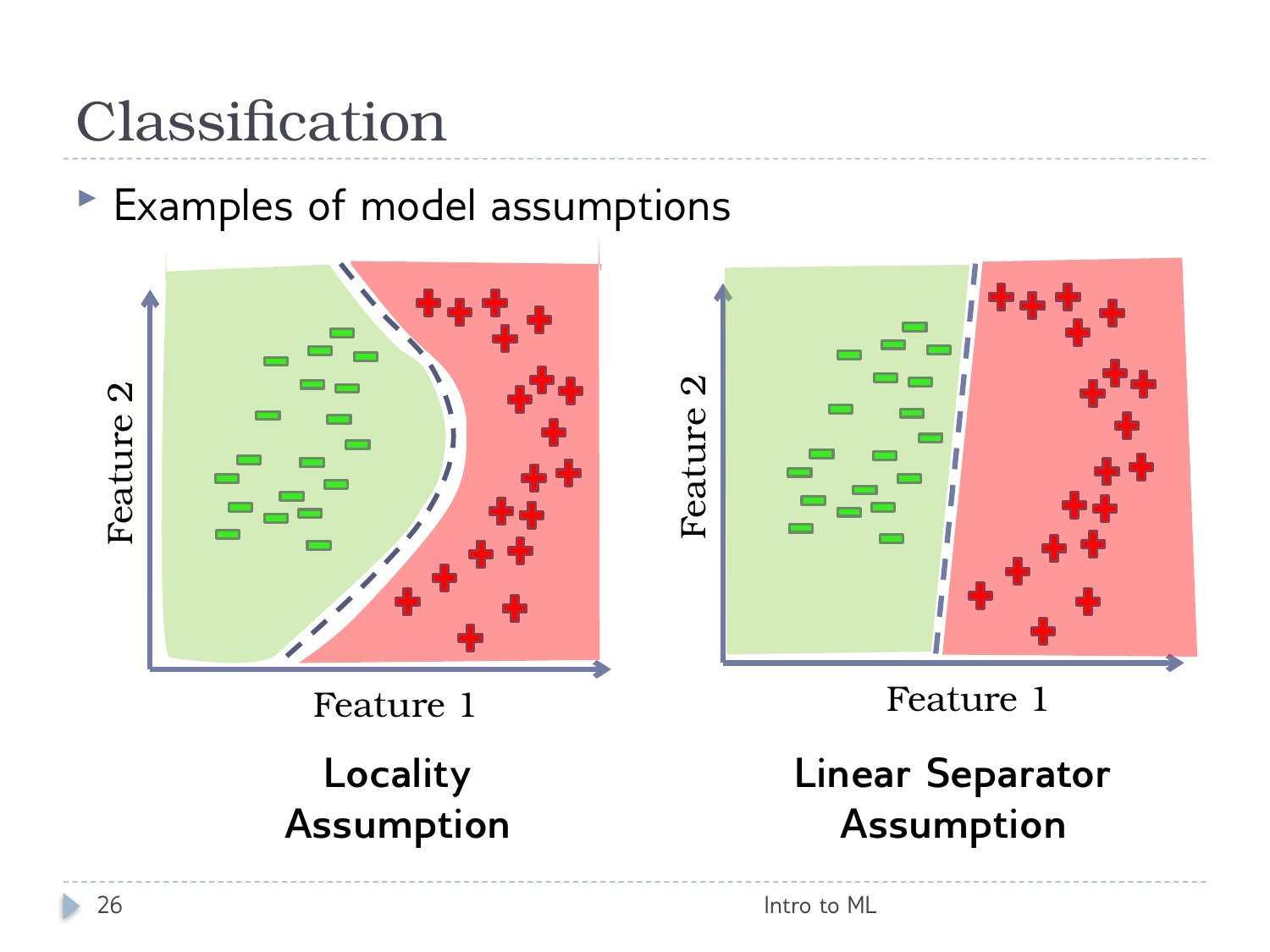

# Classification
Examples of model assumptions

Feature 2

Feature 1

Feature 2

Feature 1
Linear Separator Assumption
Locality Assumption
26
Intro to ML